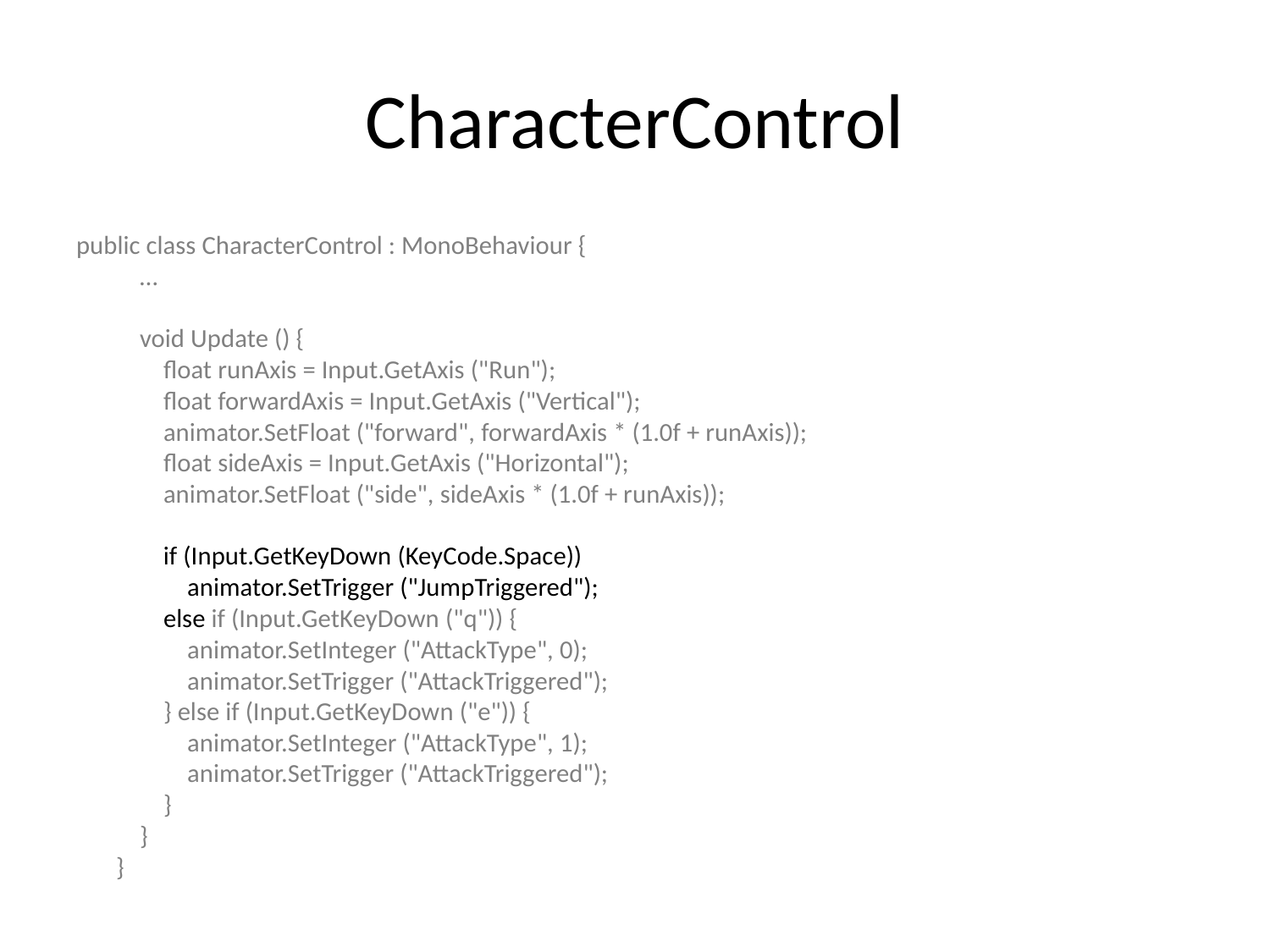

# CharacterControl
public class CharacterControl : MonoBehaviour {
    …
    
    void Update () {
        float runAxis = Input.GetAxis ("Run");
        float forwardAxis = Input.GetAxis ("Vertical");
        animator.SetFloat ("forward", forwardAxis * (1.0f + runAxis));
        float sideAxis = Input.GetAxis ("Horizontal");
        animator.SetFloat ("side", sideAxis * (1.0f + runAxis));
        if (Input.GetKeyDown (KeyCode.Space))
            animator.SetTrigger ("JumpTriggered");
        else if (Input.GetKeyDown ("q")) {
            animator.SetInteger ("AttackType", 0);
            animator.SetTrigger ("AttackTriggered");
        } else if (Input.GetKeyDown ("e")) {
            animator.SetInteger ("AttackType", 1);
            animator.SetTrigger ("AttackTriggered");
        }
    }   
}